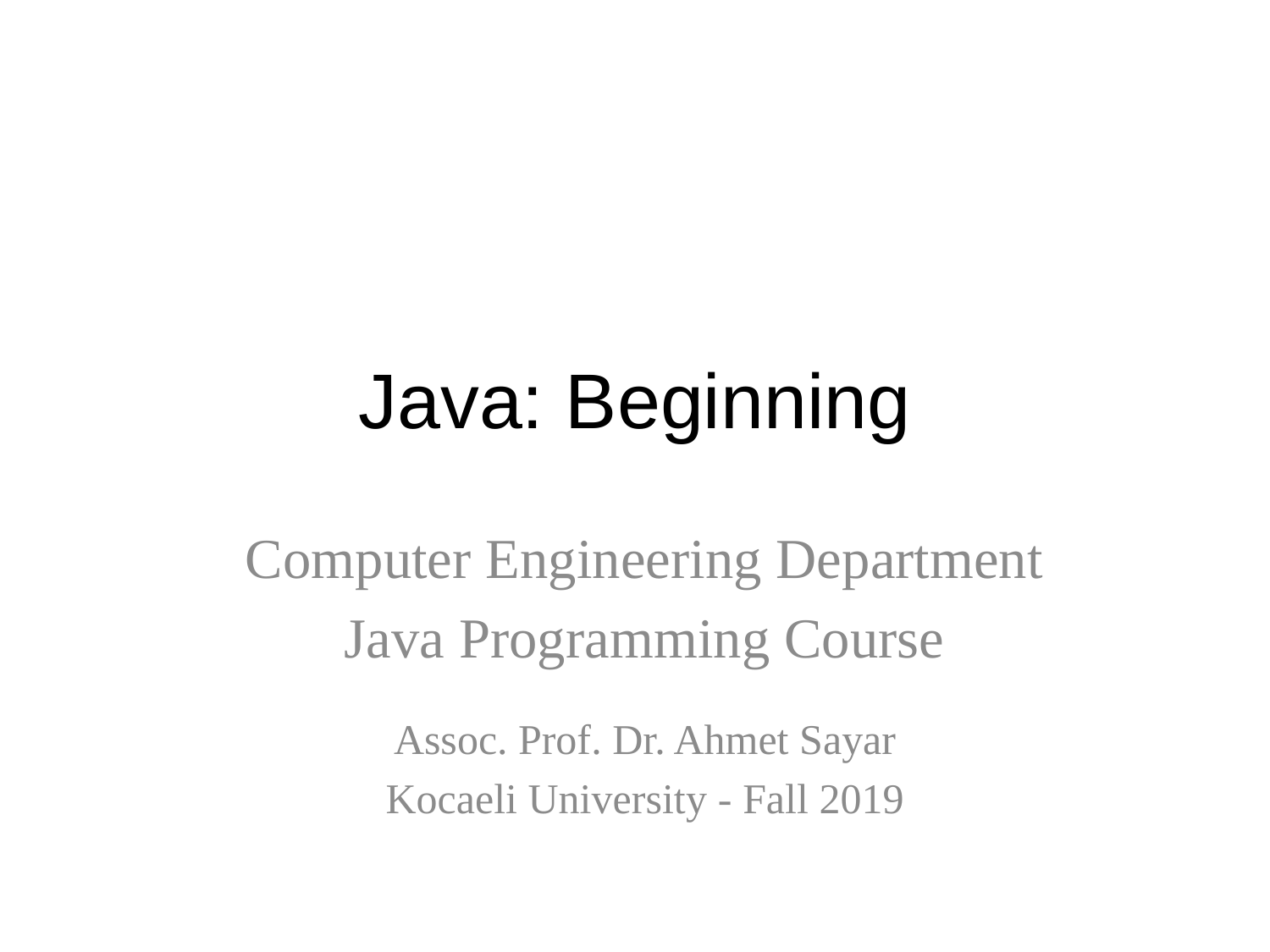

# Java: Beginning
Computer Engineering Department
Java Programming Course

Assoc. Prof. Dr. Ahmet Sayar
Kocaeli University - Fall 2019